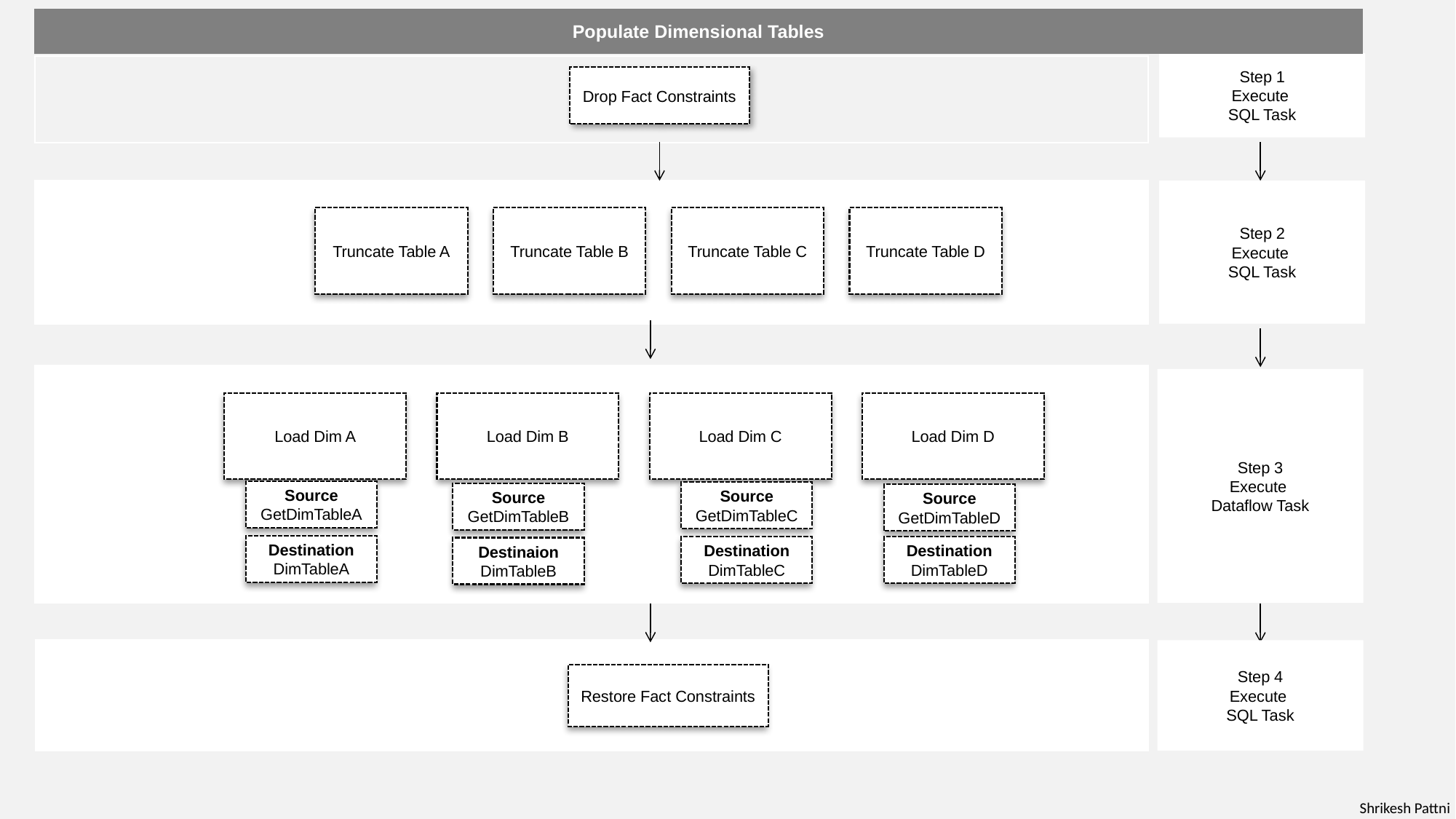

Populate Dimensional Tables
Step 1
Execute
SQL Task

Drop Fact Constraints

Truncate Table A
Truncate Table B
Truncate Table C
Truncate Table D
Step 2
Execute
SQL Task
Truncate Table D

Step 3
Execute
Dataflow Task
Load Dim A
Load Dim B
Load Dim C
Load Dim D
Source GetDimTableA
Source GetDimTableC
Source GetDimTableB
Source GetDimTableD
Destination DimTableA
Destination DimTableC
Destination DimTableD
Destinaion DimTableB

Step 4
Execute
SQL Task
Restore Fact Constraints
Shrikesh Pattni